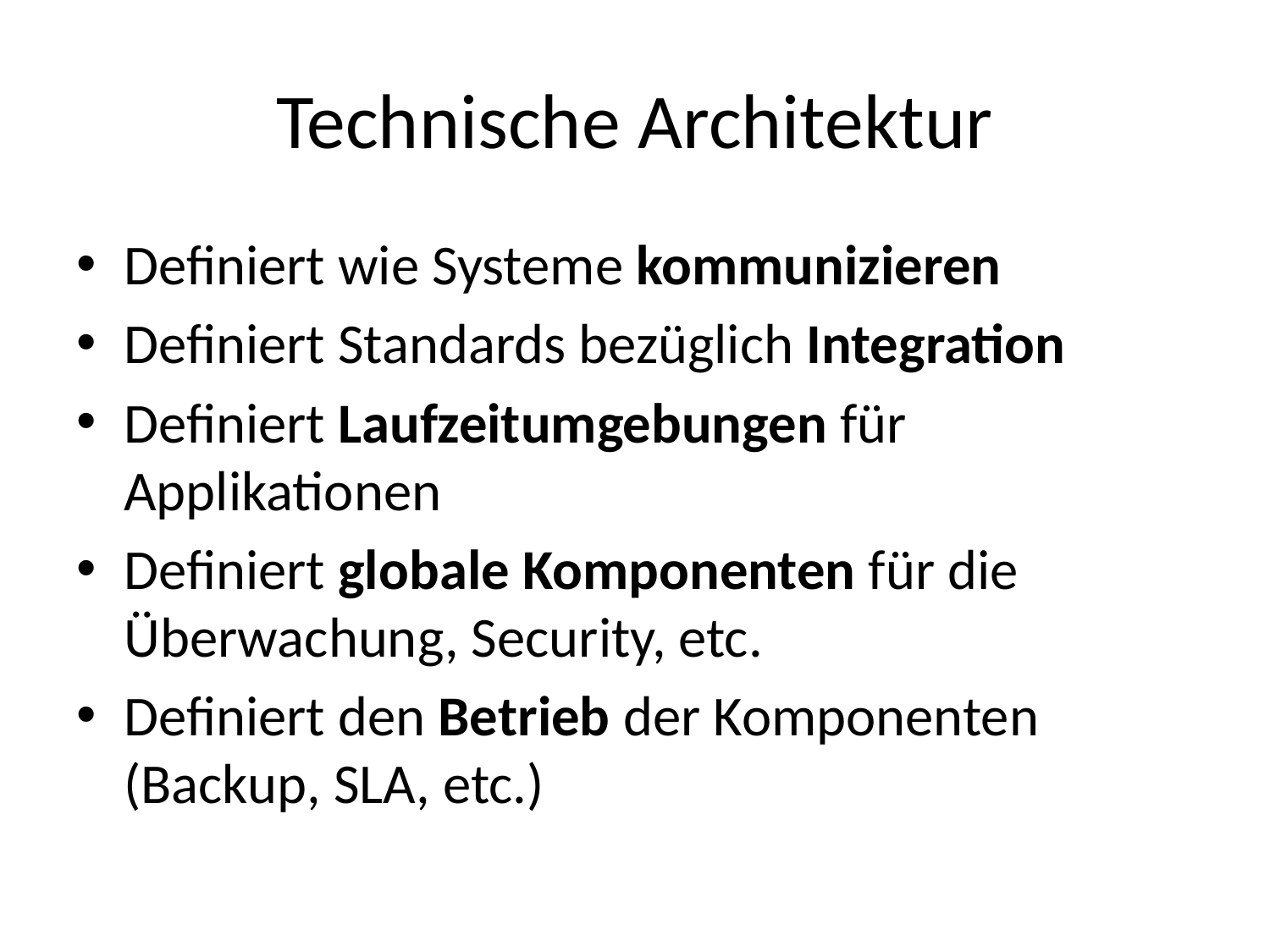

# Technische Architektur
Definiert wie Systeme kommunizieren
Definiert Standards bezüglich Integration
Definiert Laufzeitumgebungen für Applikationen
Definiert globale Komponenten für die Überwachung, Security, etc.
Definiert den Betrieb der Komponenten (Backup, SLA, etc.)